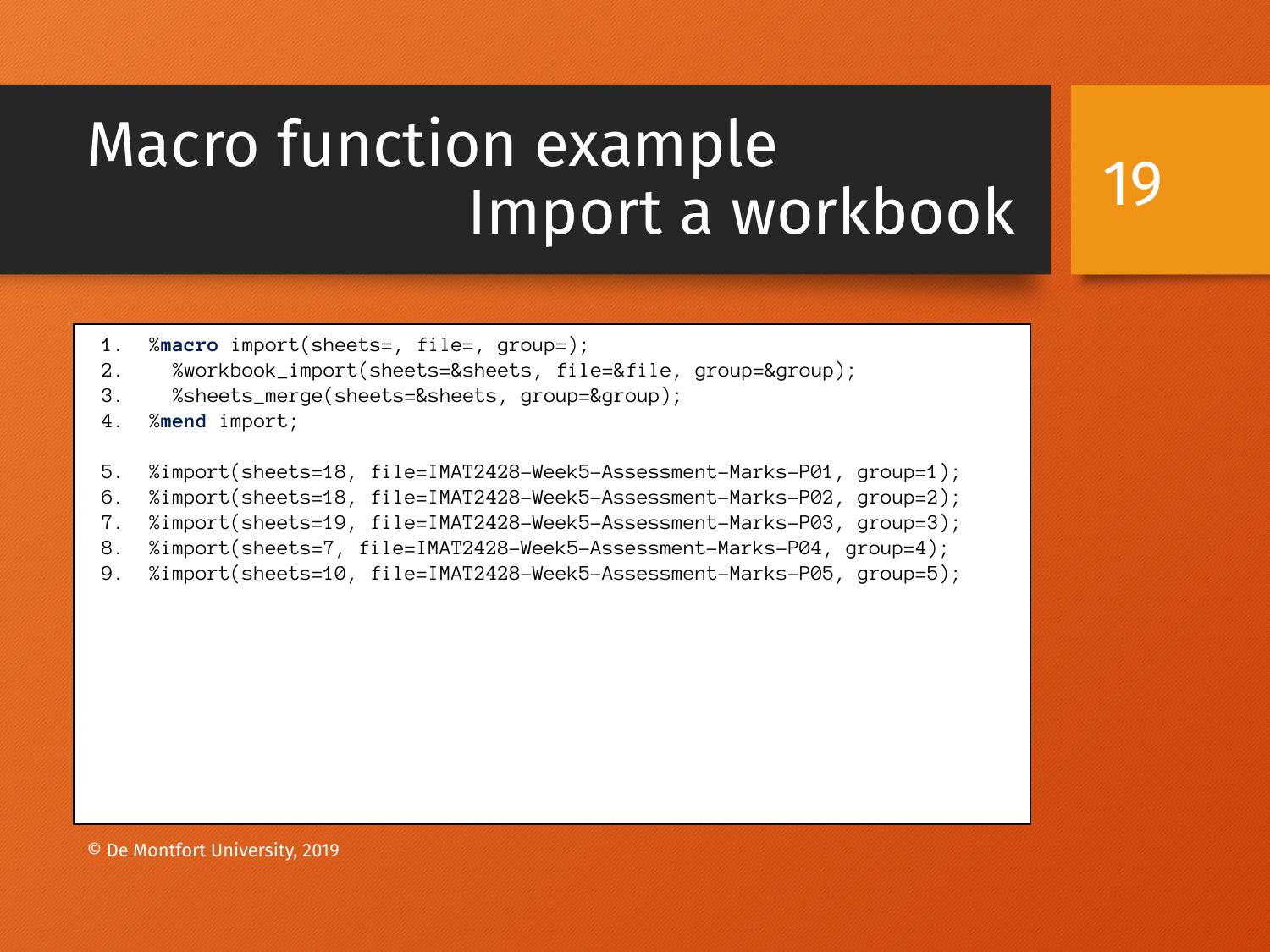

# Macro function example Import a workbook
19
%macro import(sheets=, file=, group=);
  %workbook_import(sheets=&sheets, file=&file, group=&group);
  %sheets_merge(sheets=&sheets, group=&group);
%mend import;

%import(sheets=18, file=IMAT2428-Week5-Assessment-Marks-P01, group=1);
%import(sheets=18, file=IMAT2428-Week5-Assessment-Marks-P02, group=2);
%import(sheets=19, file=IMAT2428-Week5-Assessment-Marks-P03, group=3);
%import(sheets=7, file=IMAT2428-Week5-Assessment-Marks-P04, group=4);
%import(sheets=10, file=IMAT2428-Week5-Assessment-Marks-P05, group=5);

© De Montfort University, 2019